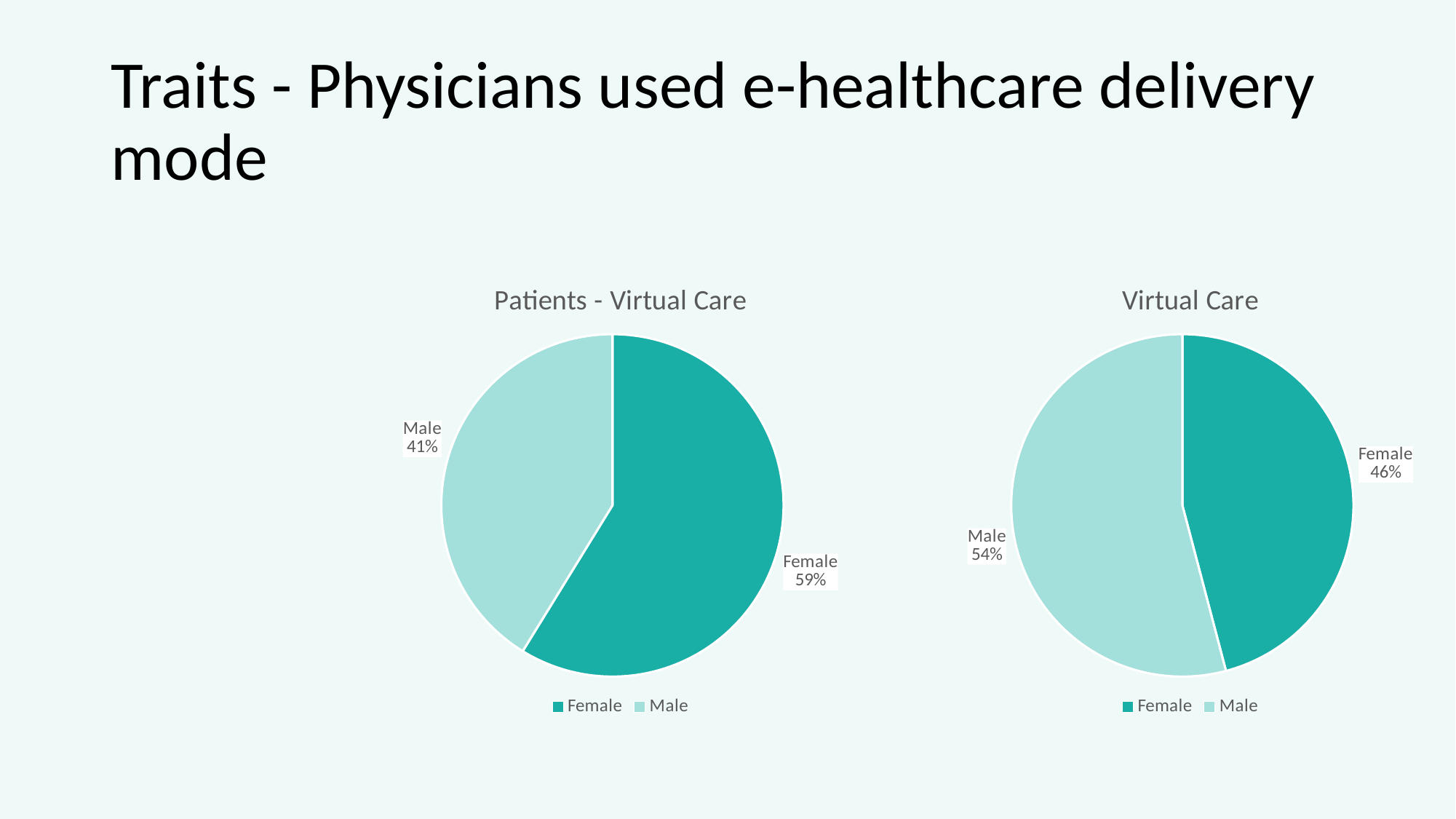

# Traits - Physicians used e-healthcare delivery mode

### Chart: Patients - Virtual Care

| Category | Virtual Care |
|---|---|
| Female | 1585305.0 |
| Male | 1111448.0 |

### Chart:

| Category | Virtual Care |
|---|---|
| Female | 1237578.0 |
| Male | 1459187.0 |